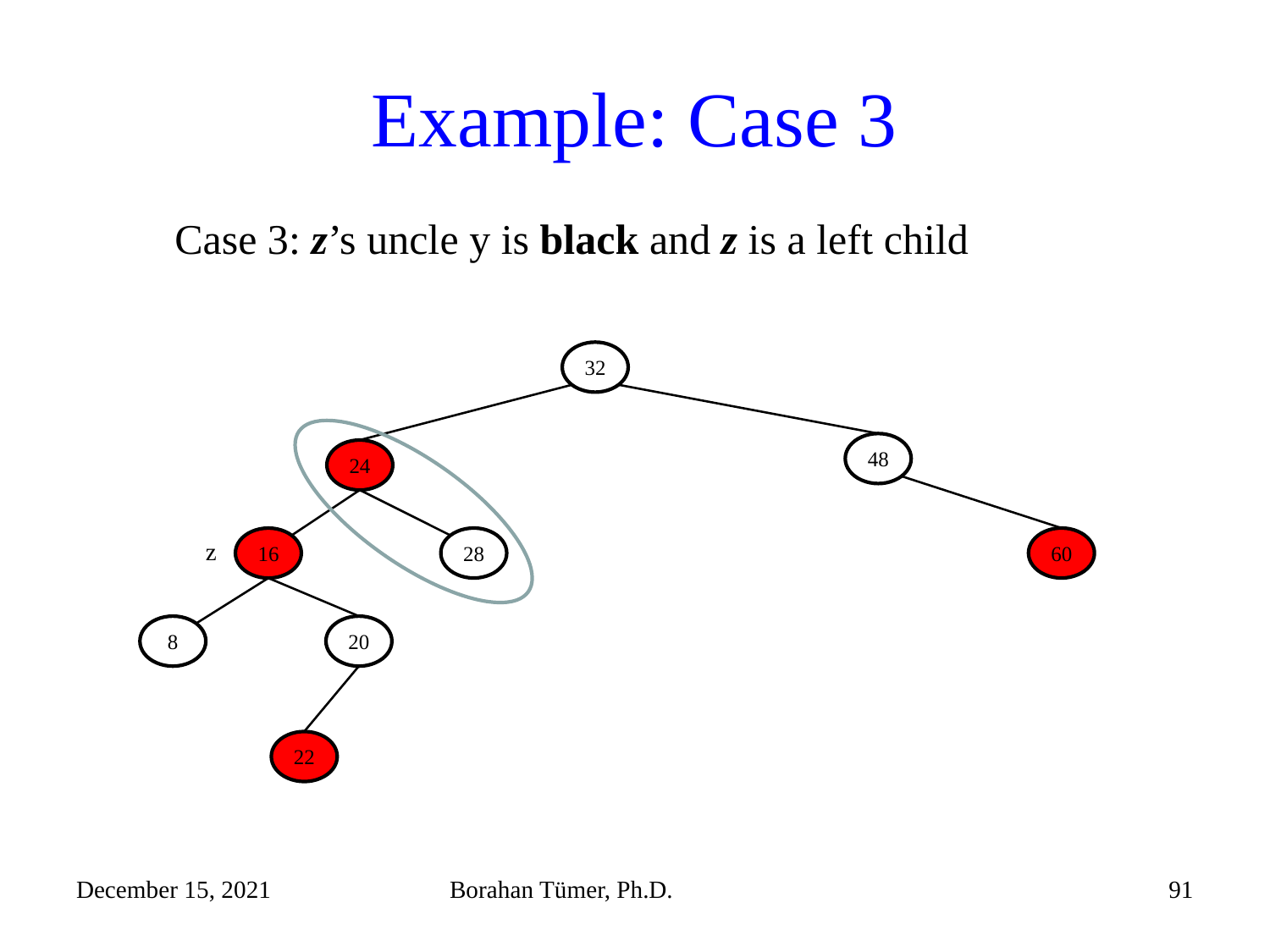

# Example: Case 3
Case 3: z’s uncle y is black and z is a left child
32

48
24
28
60
16
z
8
20
22
December 15, 2021
Borahan Tümer, Ph.D.
91